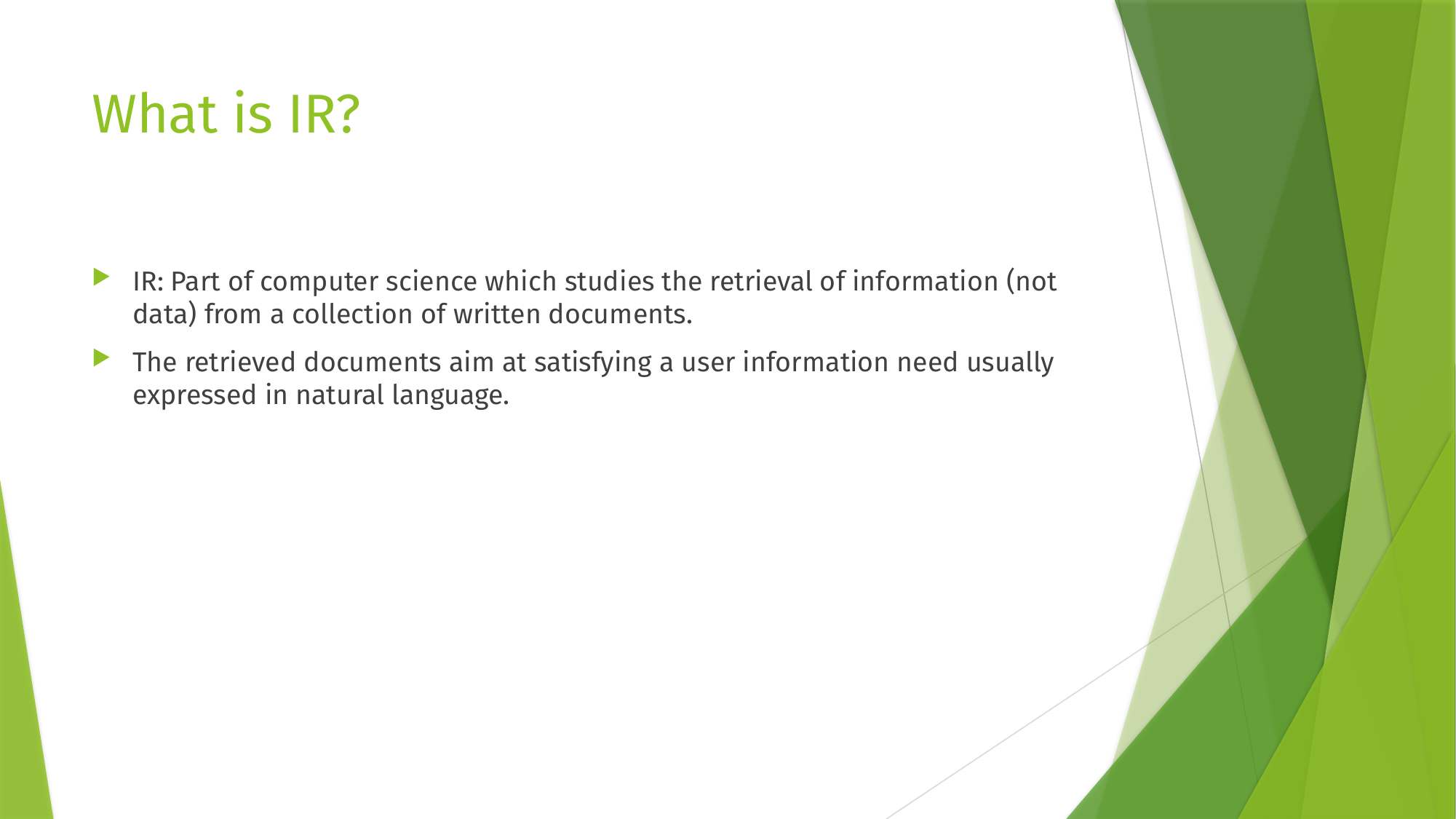

# What is IR?
IR: Part of computer science which studies the retrieval of information (not data) from a collection of written documents.
The retrieved documents aim at satisfying a user information need usually expressed in natural language.